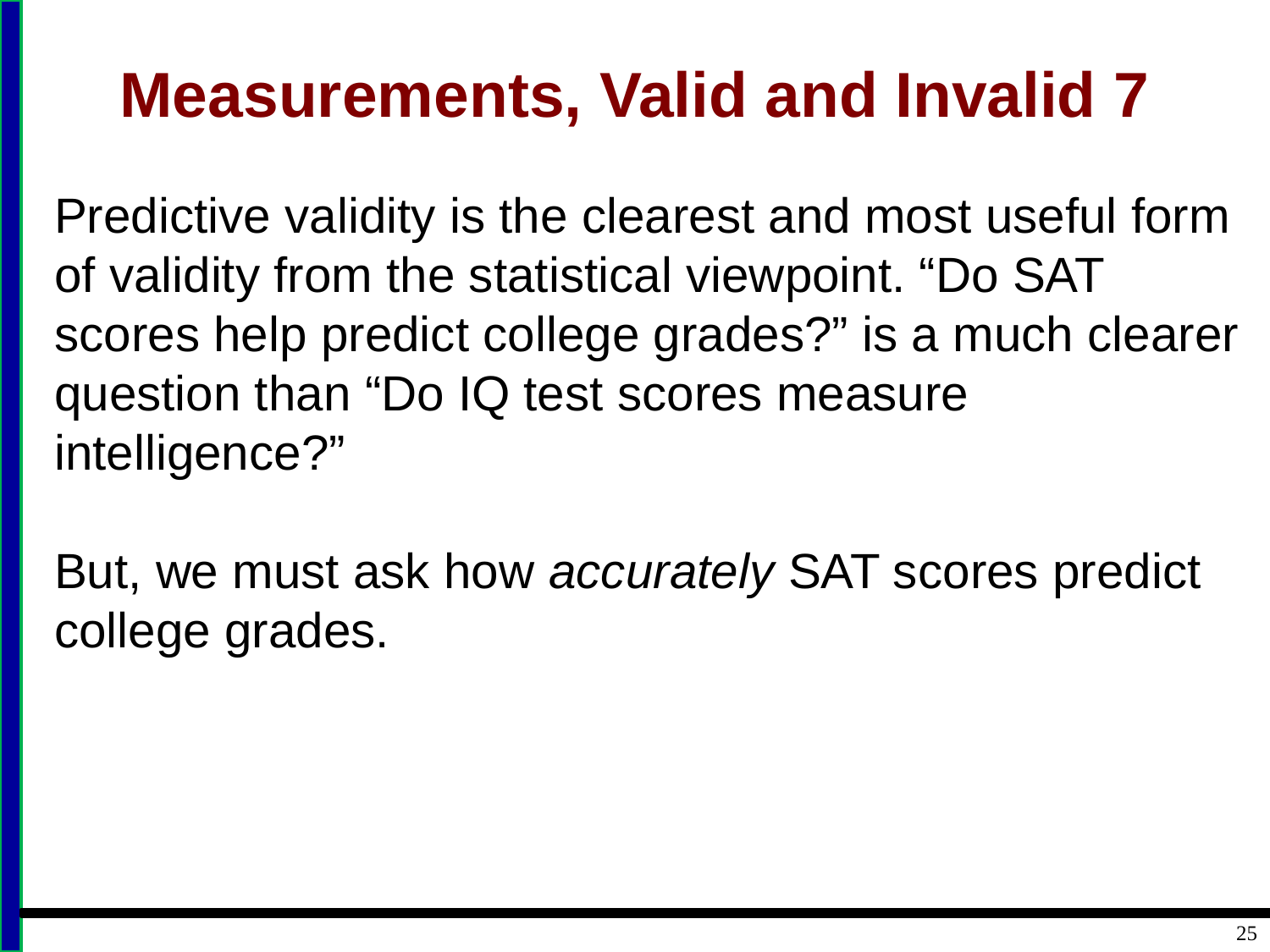

# Measurements, Valid and Invalid 7
Predictive validity is the clearest and most useful form of validity from the statistical viewpoint. “Do SAT scores help predict college grades?” is a much clearer
question than “Do IQ test scores measure intelligence?”

But, we must ask how accurately SAT scores predict college grades.